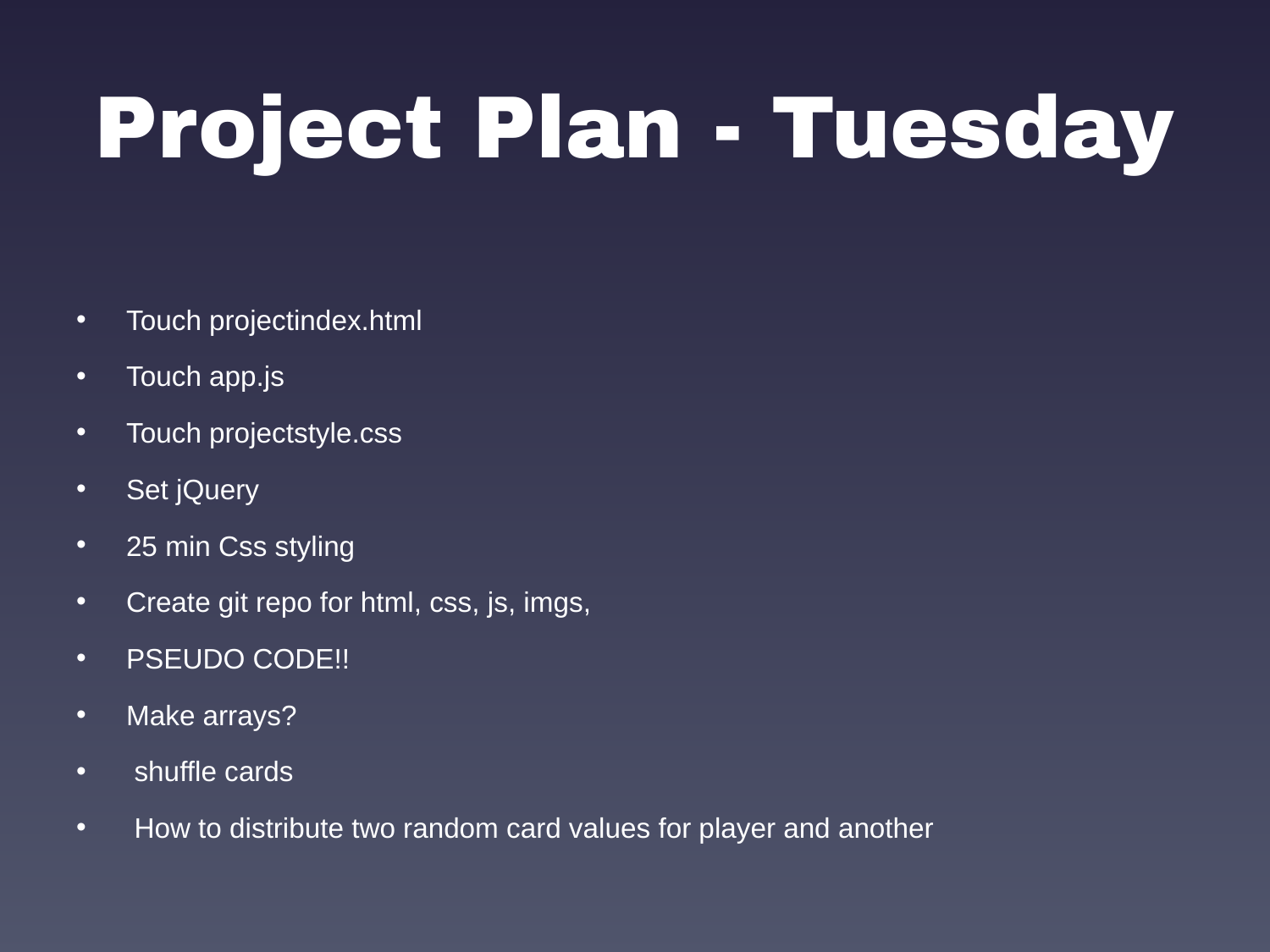

# Project Plan - Tuesday

Touch projectindex.html
Touch app.js
Touch projectstyle.css
Set jQuery
25 min Css styling
Create git repo for html, css, js, imgs,
PSEUDO CODE!!
Make arrays?
 shuffle cards
 How to distribute two random card values for player and another